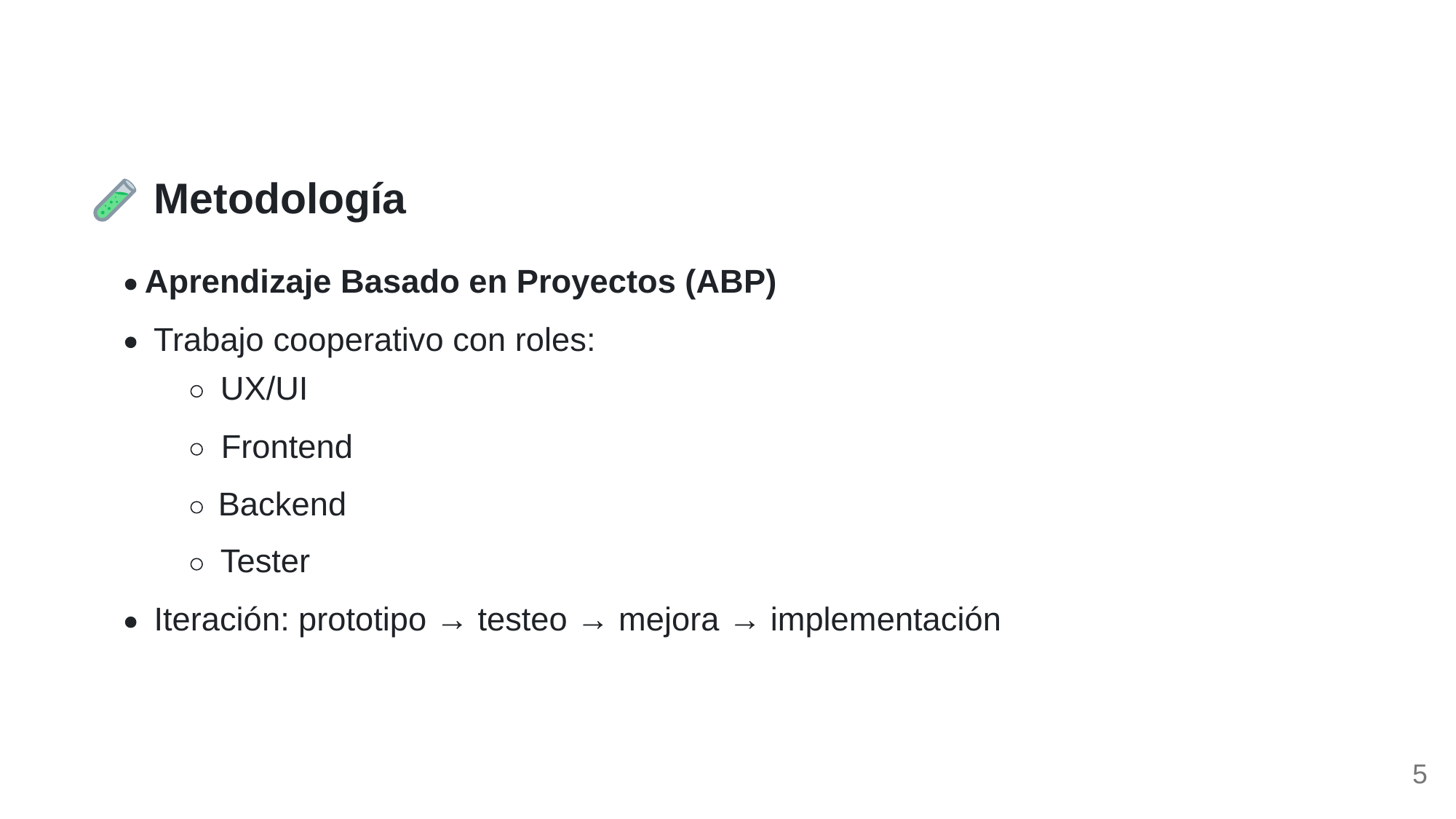

Metodología

Aprendizaje Basado en Proyectos (ABP)

Trabajo cooperativo con roles:

UX/UI

Frontend

Backend

Tester

Iteración: prototipo → testeo → mejora → implementación

5